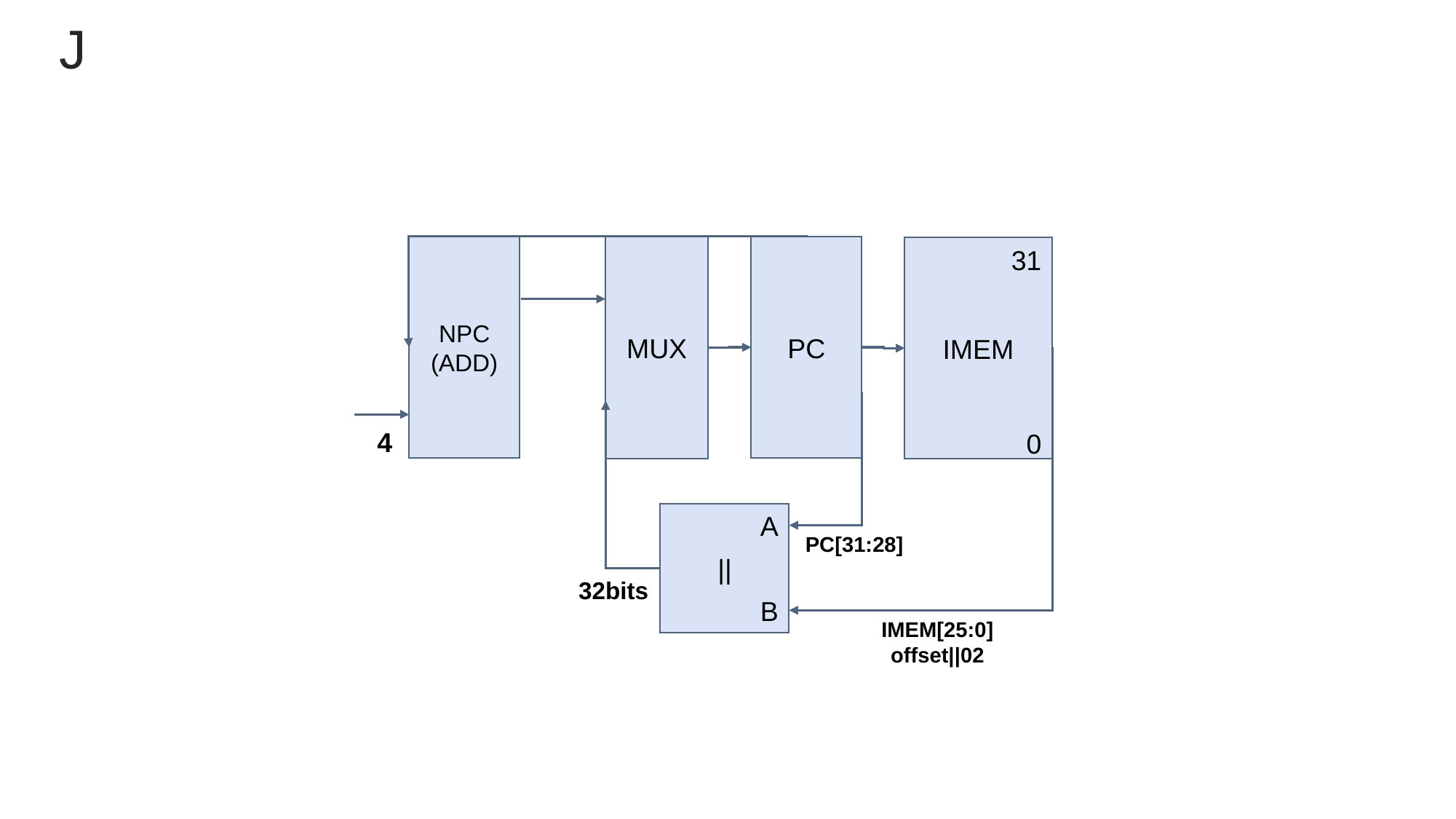

# J
NPC
(ADD)
MUX
PC
IMEM
31
0
0
0
1
0
1
4
||
A
B
PC[31:28]
32bits
IMEM[25:0]
offset||02